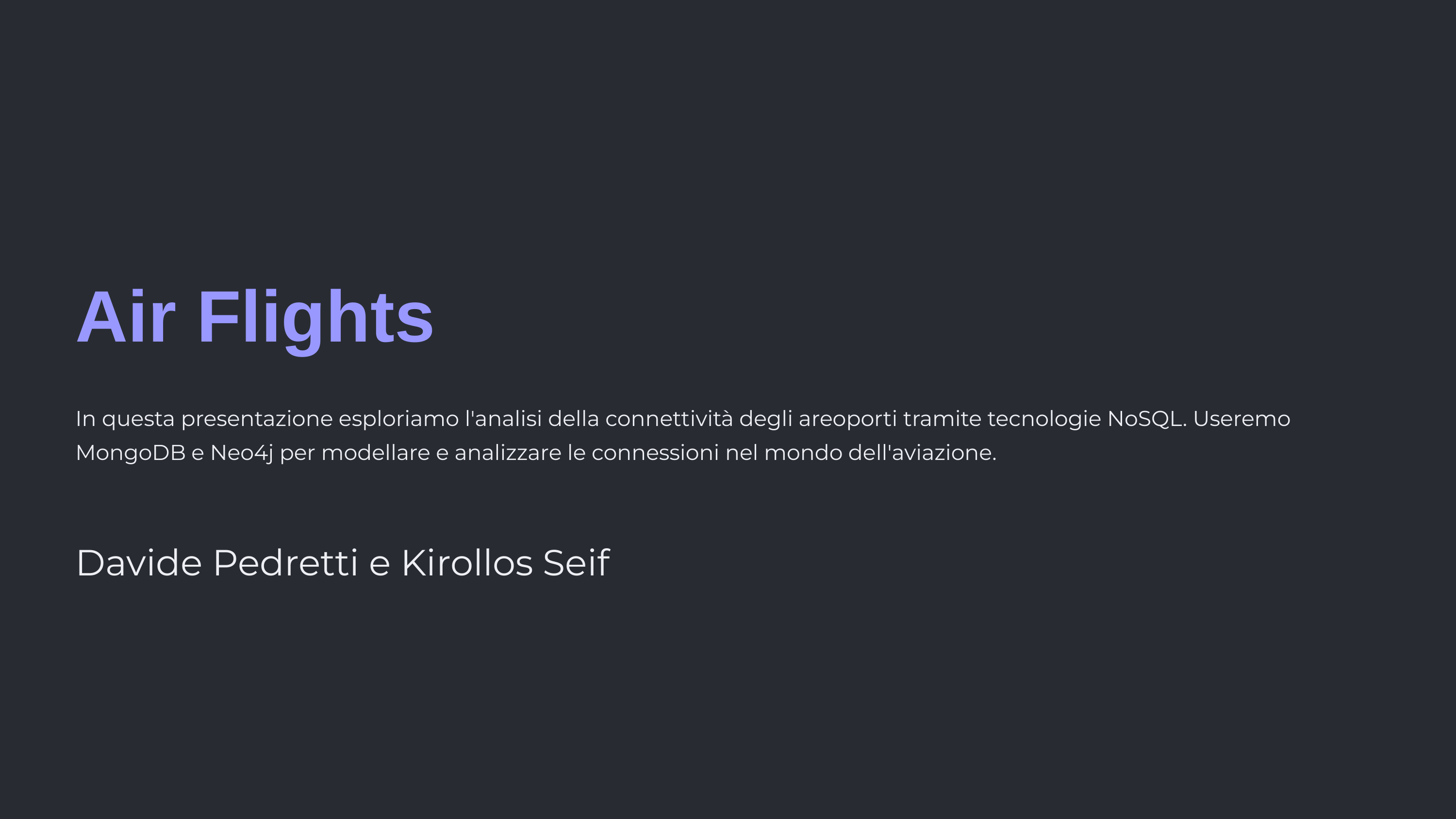

Air Flights
In questa presentazione esploriamo l'analisi della connettività degli areoporti tramite tecnologie NoSQL. Useremo MongoDB e Neo4j per modellare e analizzare le connessioni nel mondo dell'aviazione.
Davide Pedretti e Kirollos Seif